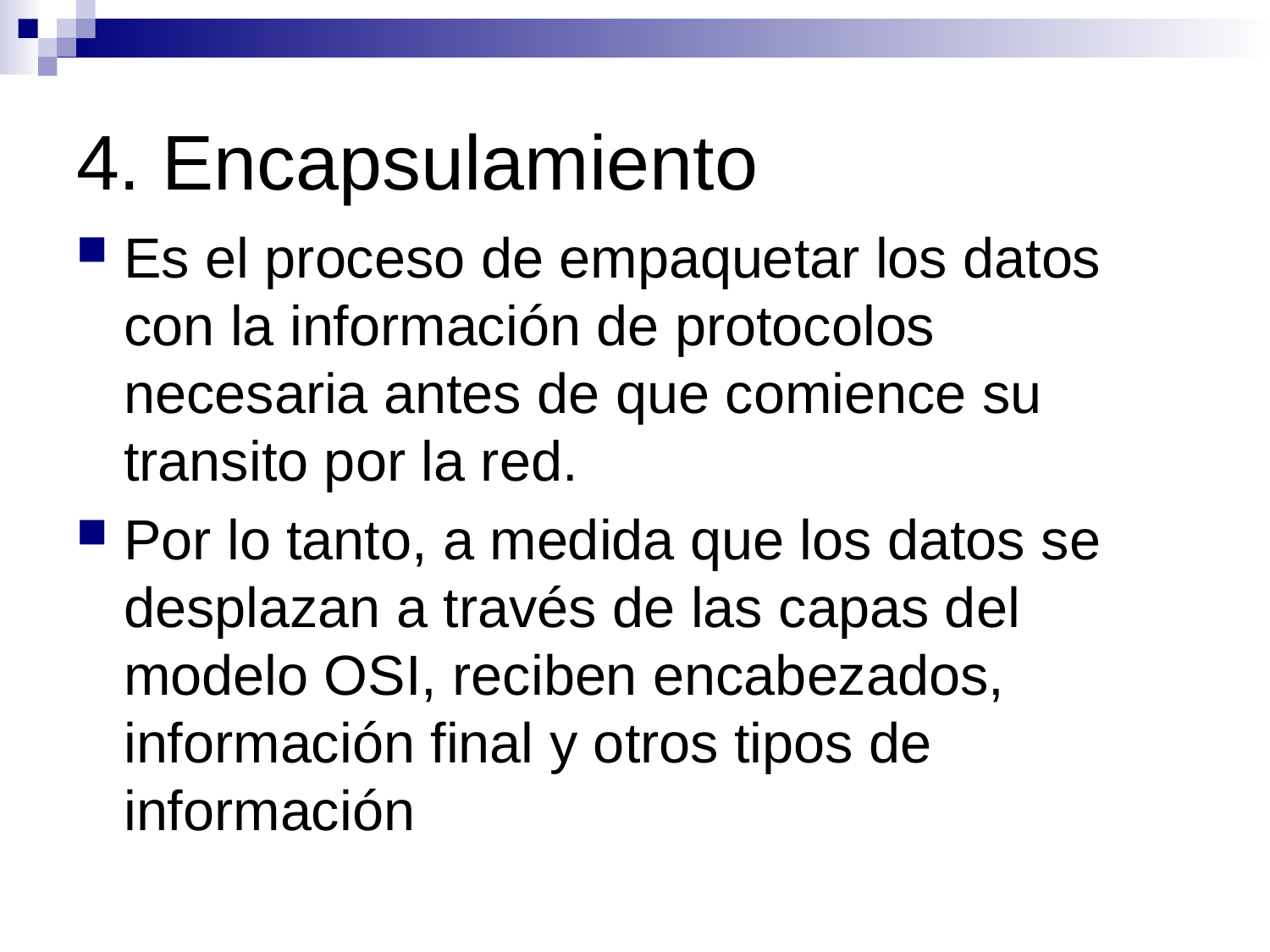

# 4. Encapsulamiento
Es el proceso de empaquetar los datos con la información de protocolos necesaria antes de que comience su transito por la red.
Por lo tanto, a medida que los datos se desplazan a través de las capas del modelo OSI, reciben encabezados, información final y otros tipos de información